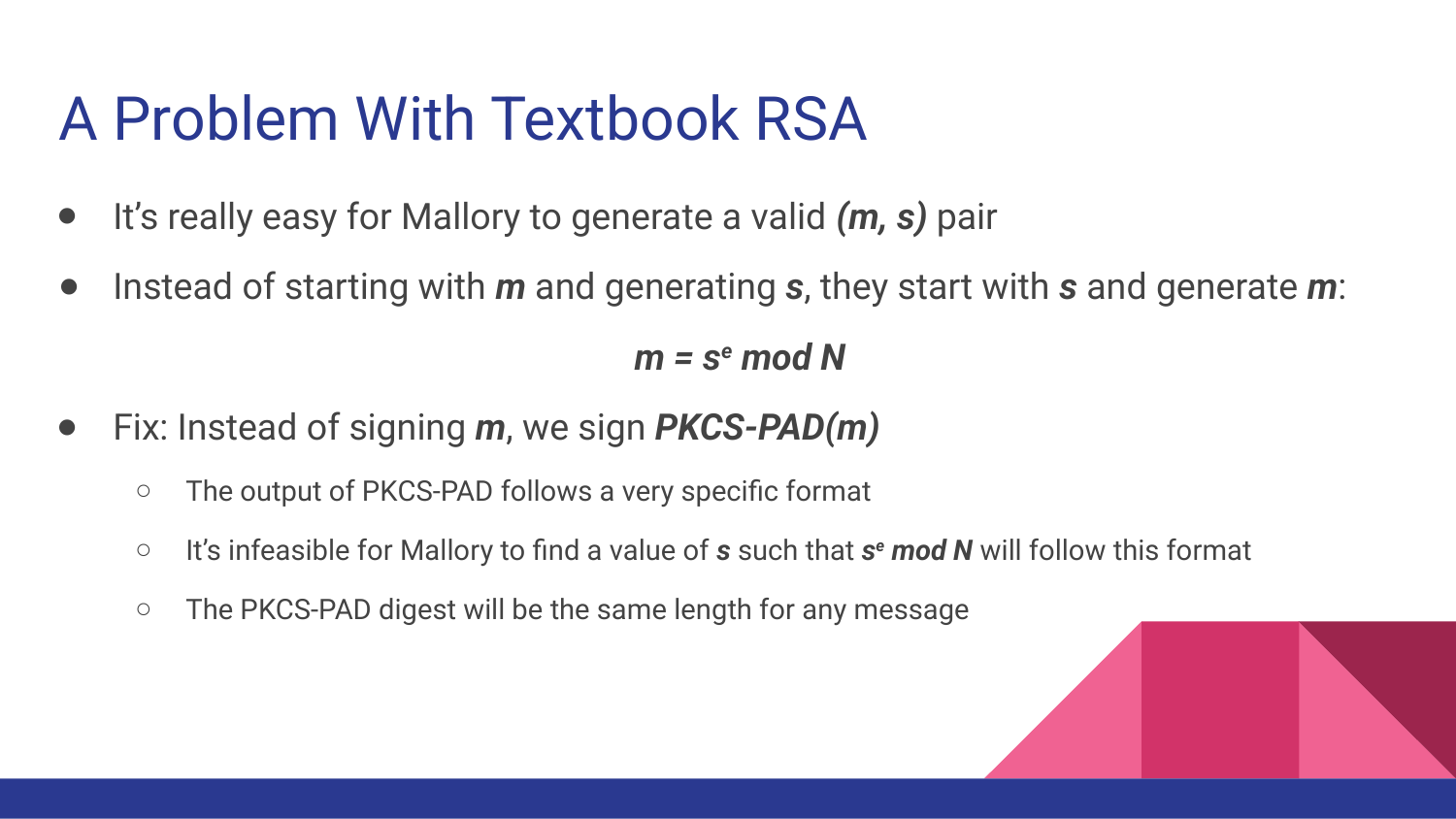

# A Problem With Textbook RSA
It’s really easy for Mallory to generate a valid (m, s) pair
Instead of starting with m and generating s, they start with s and generate m:
m = se mod N
Fix: Instead of signing m, we sign PKCS-PAD(m)
The output of PKCS-PAD follows a very specific format
It’s infeasible for Mallory to find a value of s such that se mod N will follow this format
The PKCS-PAD digest will be the same length for any message